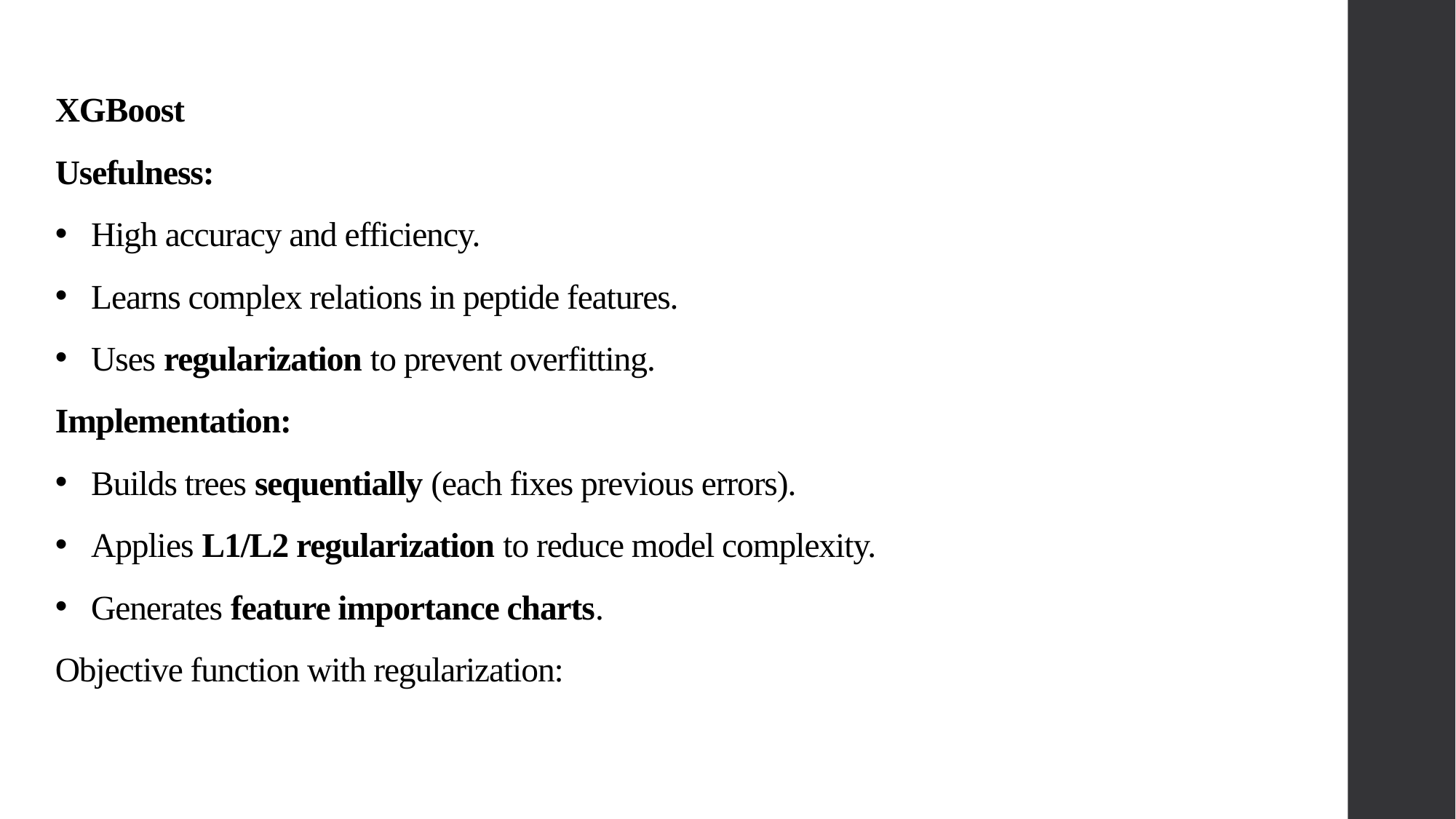

# XGBoost
Usefulness:
High accuracy and efficiency.
Learns complex relations in peptide features.
Uses regularization to prevent overfitting.
Implementation:
Builds trees sequentially (each fixes previous errors).
Applies L1/L2 regularization to reduce model complexity.
Generates feature importance charts.
Objective function with regularization: